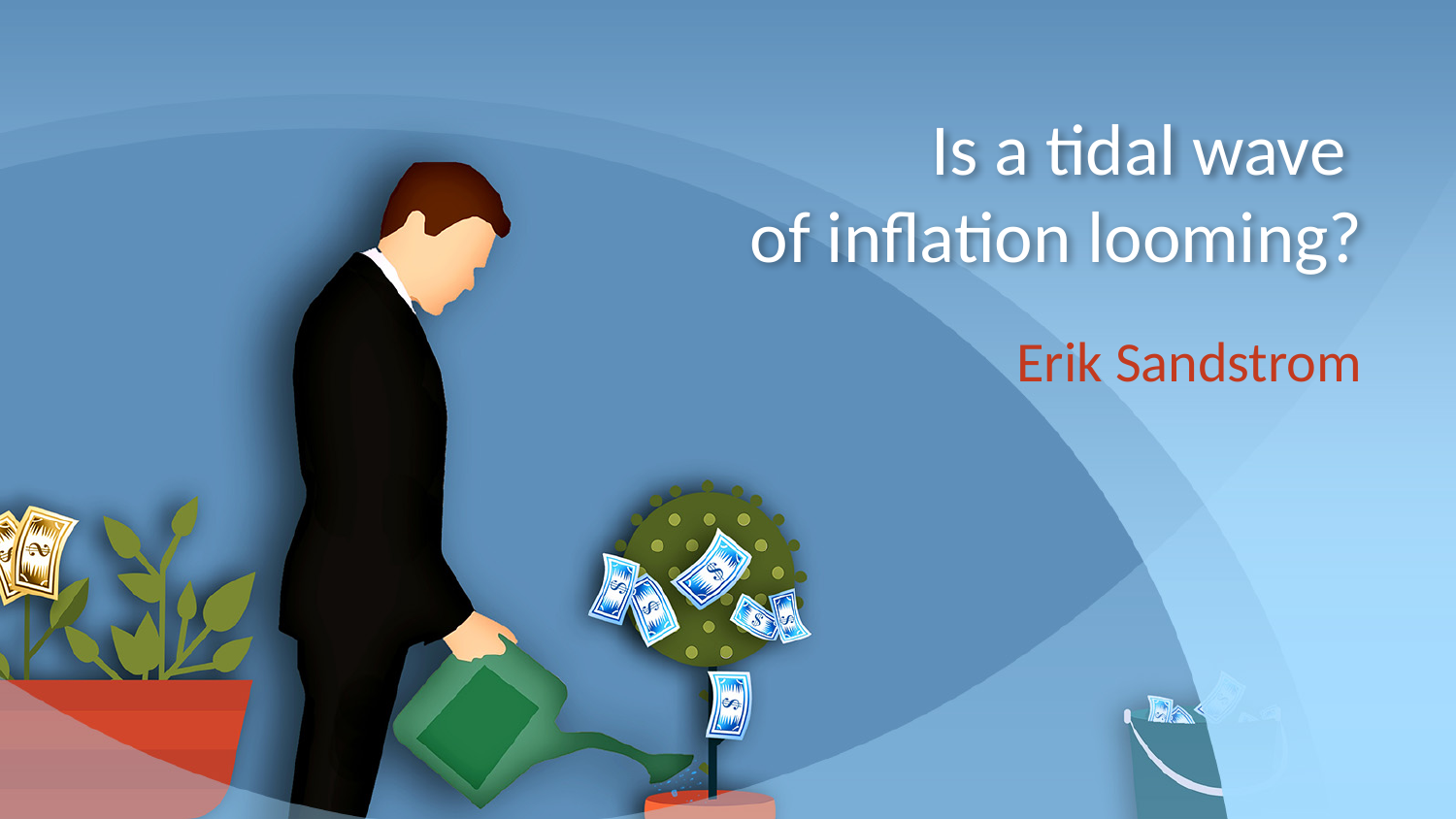

# Is a tidal wave of inflation looming?
Erik Sandstrom